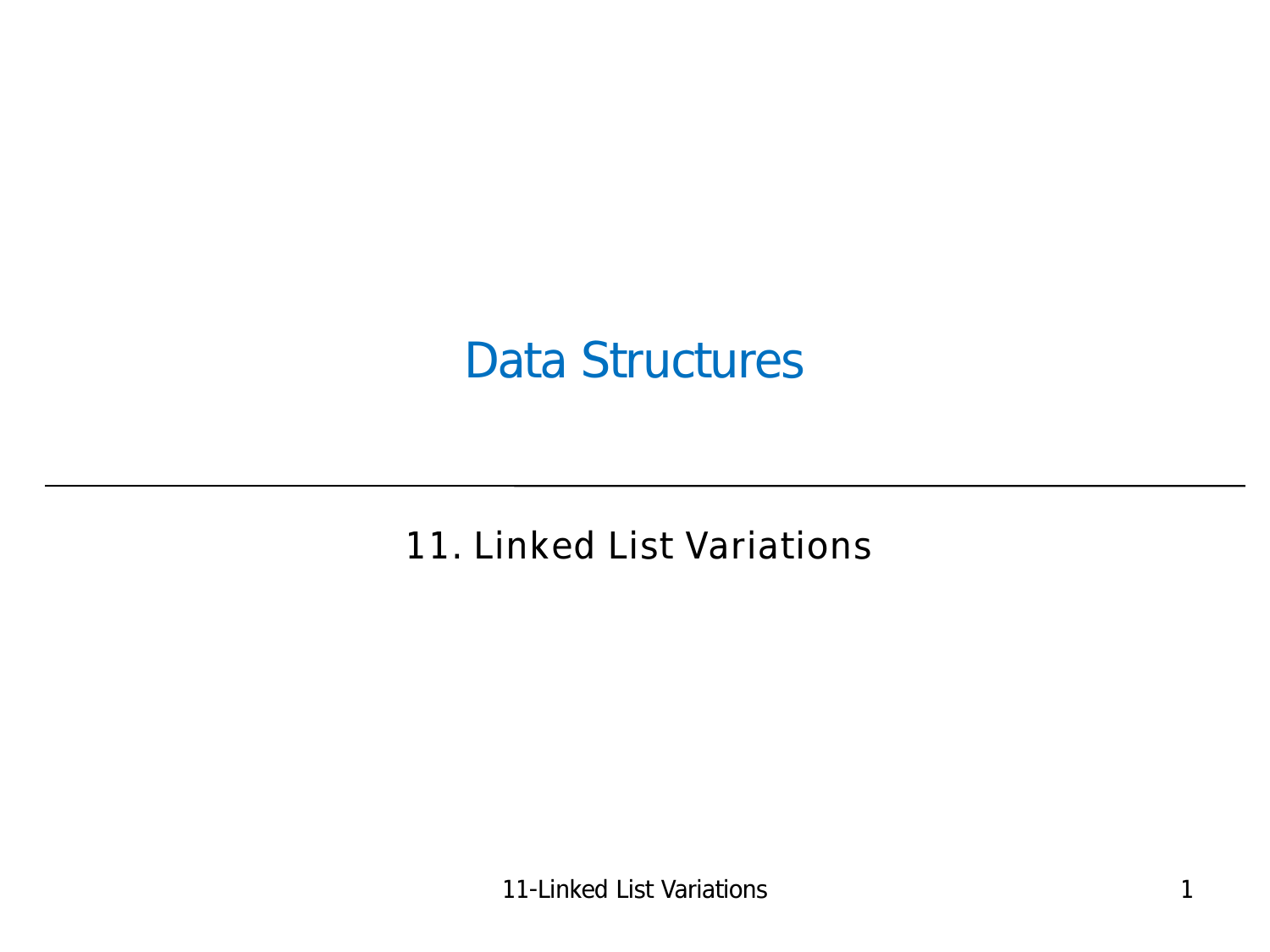

# Data Structures
11. Linked List Variations
11-Linked List Variations
1